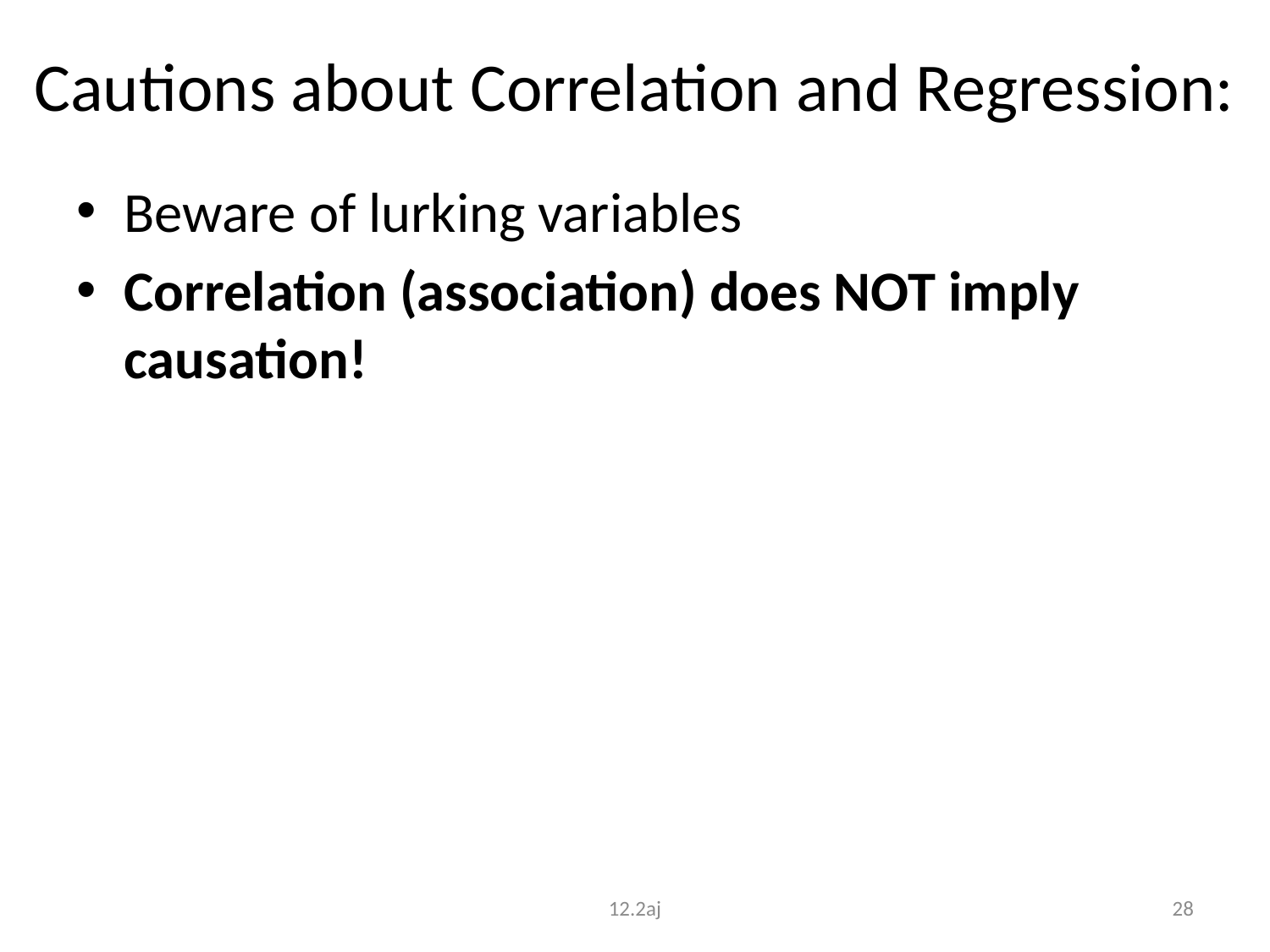

# Cautions about Correlation and Regression:
Beware of lurking variables
Correlation (association) does NOT imply causation!

12.2aj
28